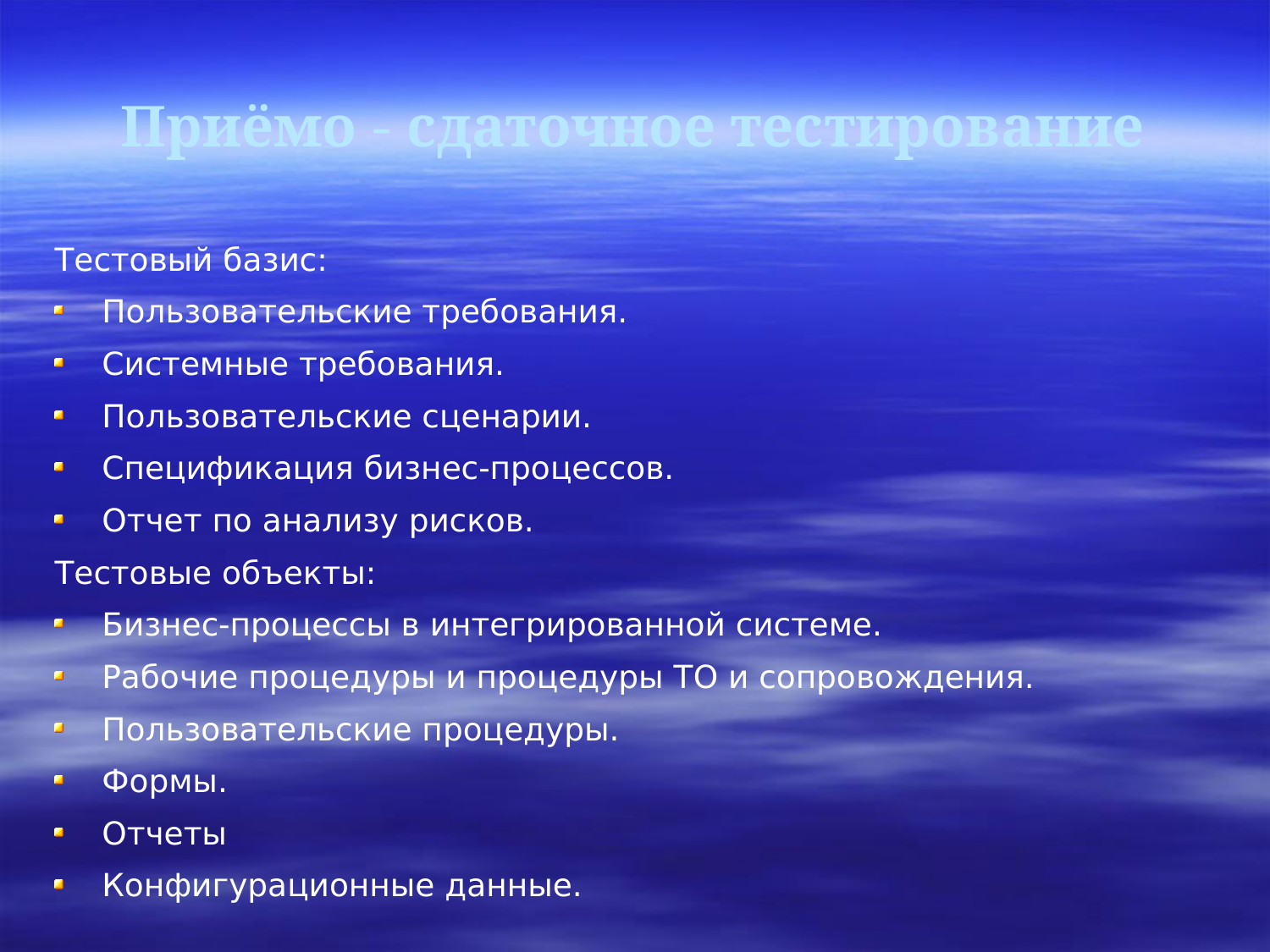

Приёмо - сдаточное тестирование
Тестовый базис:
Пользовательские требования.
Системные требования.
Пользовательские сценарии.
Спецификация бизнес-процессов.
Отчет по анализу рисков.
Тестовые объекты:
Бизнес-процессы в интегрированной системе.
Рабочие процедуры и процедуры ТО и сопровождения.
Пользовательские процедуры.
Формы.
Отчеты
Конфигурационные данные.